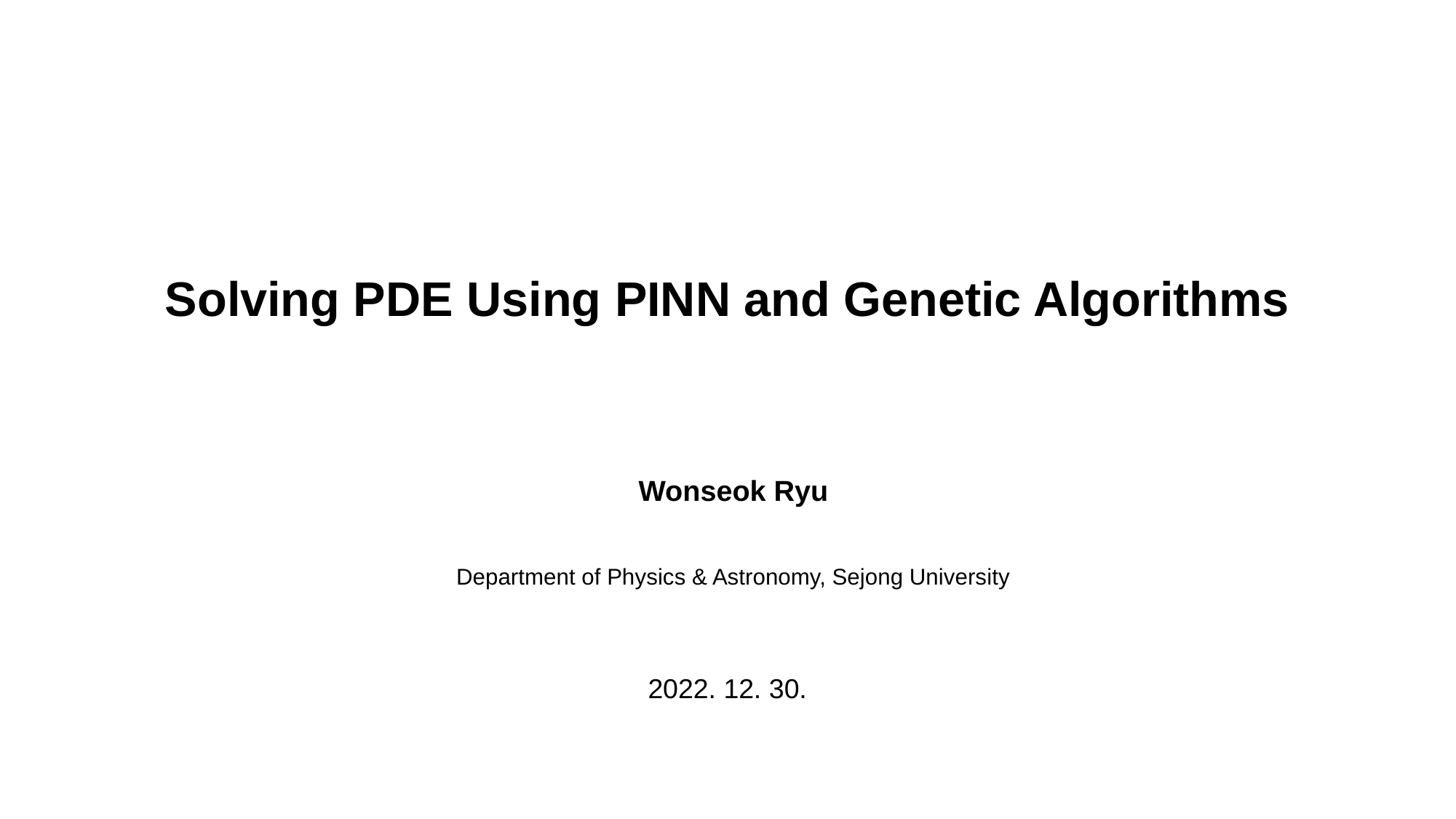

Solving PDE Using PINN and Genetic Algorithms
Wonseok Ryu

Department of Physics & Astronomy, Sejong University
2022. 12. 30.